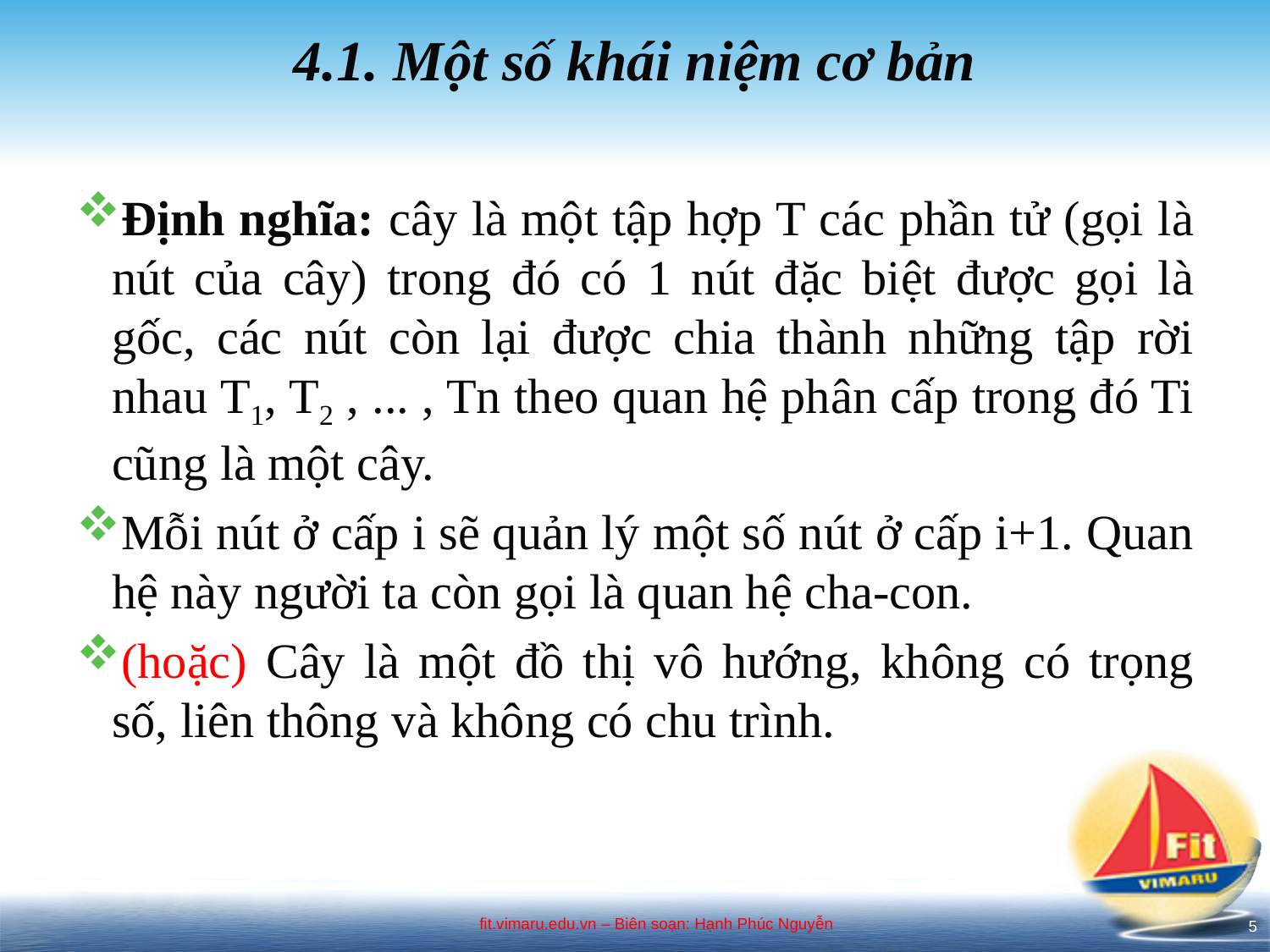

# 4.1. Một số khái niệm cơ bản
Định nghĩa: cây là một tập hợp T các phần tử (gọi là nút của cây) trong đó có 1 nút đặc biệt được gọi là gốc, các nút còn lại được chia thành những tập rời nhau T1, T2 , ... , Tn theo quan hệ phân cấp trong đó Ti cũng là một cây.
Mỗi nút ở cấp i sẽ quản lý một số nút ở cấp i+1. Quan hệ này người ta còn gọi là quan hệ cha-con.
(hoặc) Cây là một đồ thị vô hướng, không có trọng số, liên thông và không có chu trình.
5